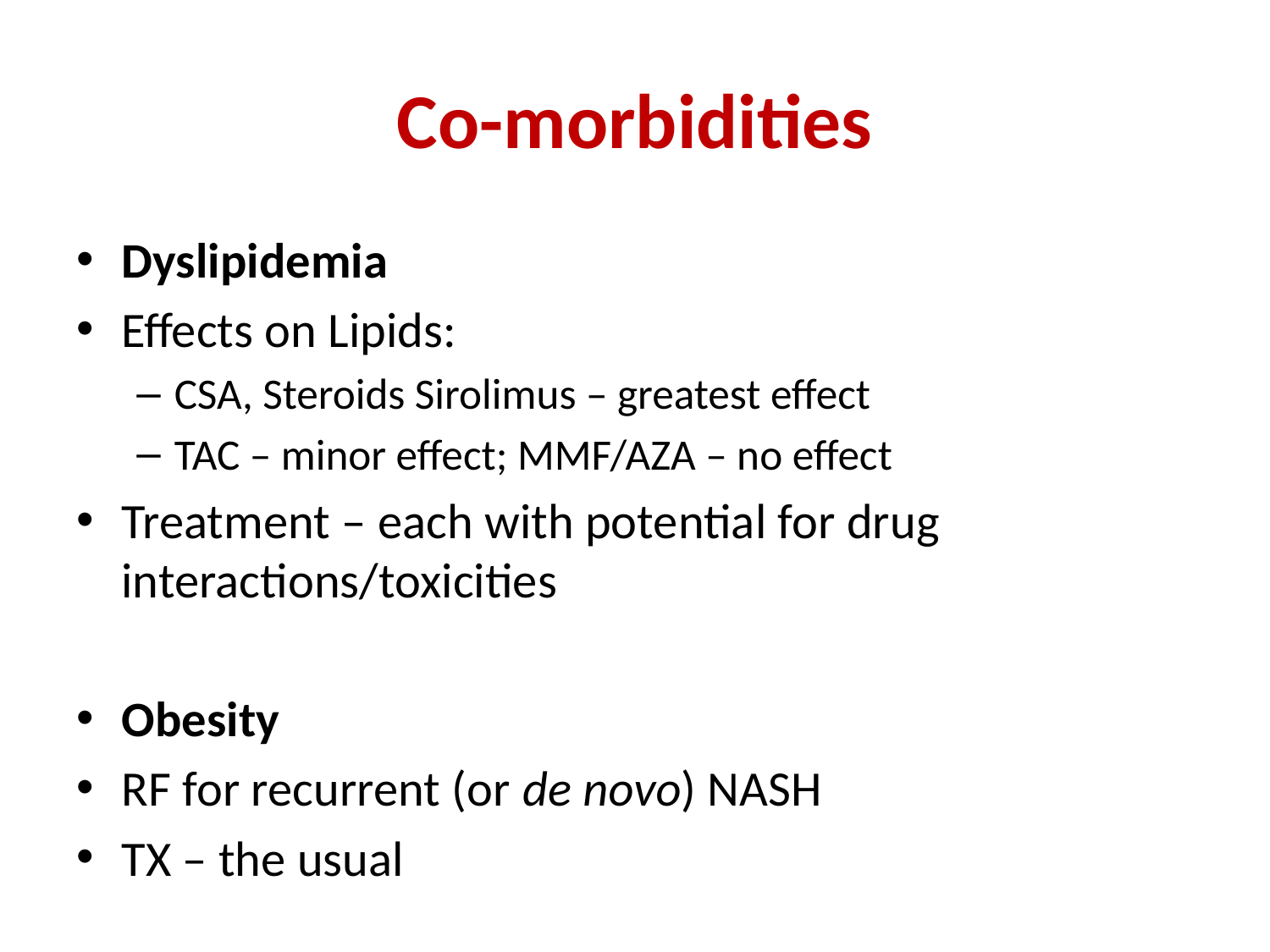

# Co-morbidities
Dyslipidemia
Effects on Lipids:
CSA, Steroids Sirolimus – greatest effect
TAC – minor effect; MMF/AZA – no effect
Treatment – each with potential for drug interactions/toxicities

Obesity
RF for recurrent (or de novo) NASH
TX – the usual